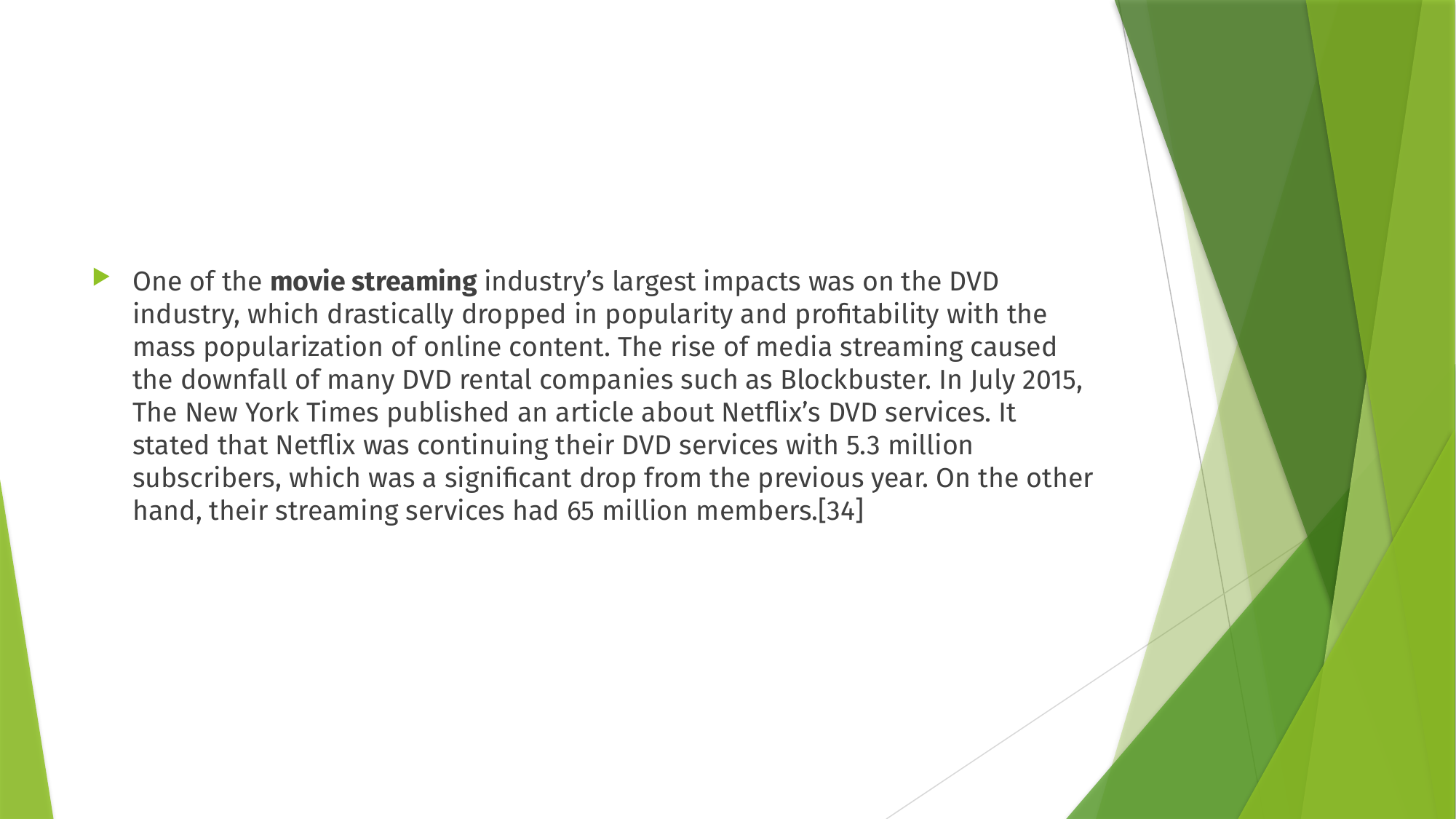

One of the movie streaming industry’s largest impacts was on the DVD industry, which drastically dropped in popularity and profitability with the mass popularization of online content. The rise of media streaming caused the downfall of many DVD rental companies such as Blockbuster. In July 2015, The New York Times published an article about Netflix’s DVD services. It stated that Netflix was continuing their DVD services with 5.3 million subscribers, which was a significant drop from the previous year. On the other hand, their streaming services had 65 million members.[34]